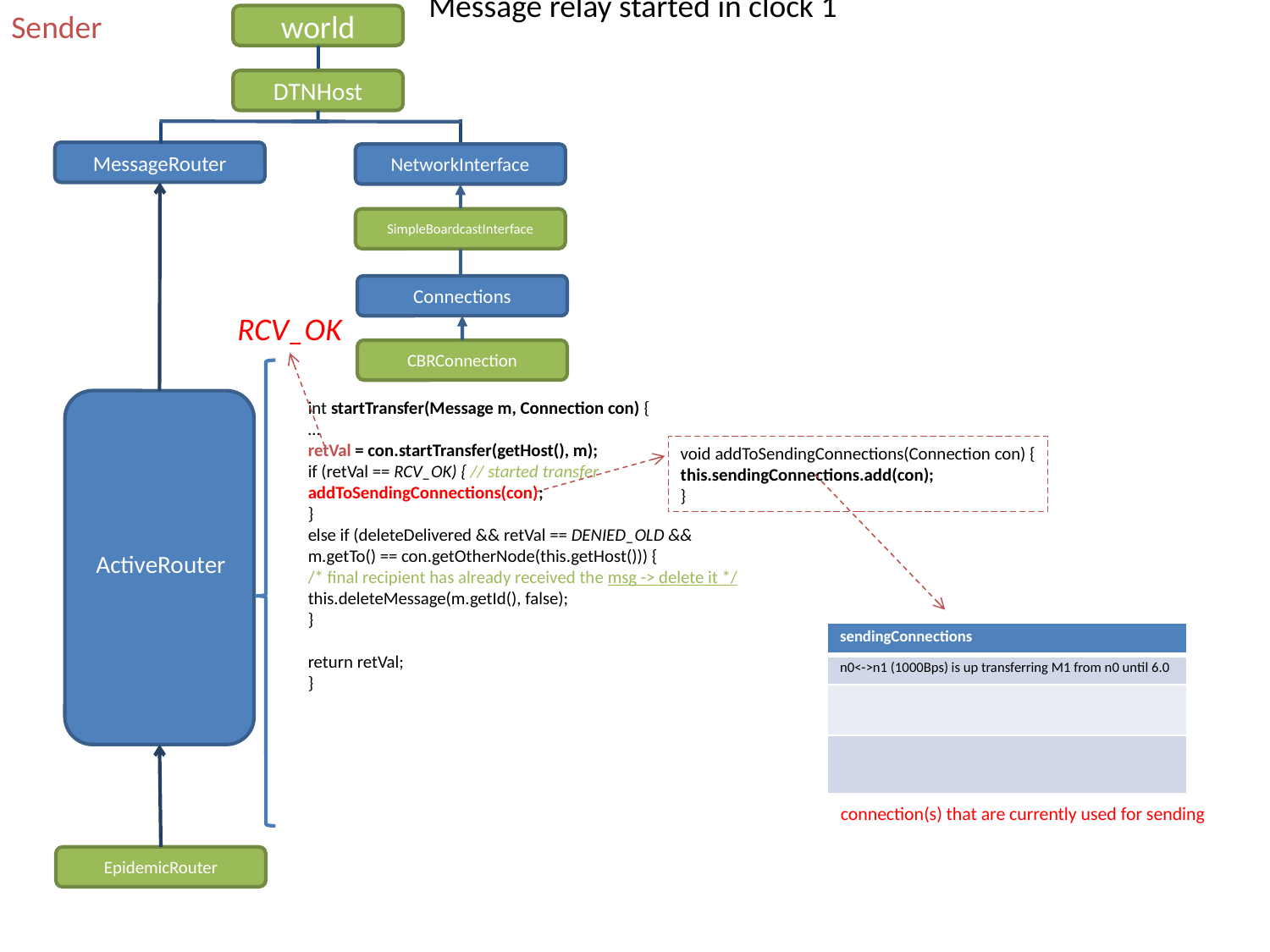

Message relay started in clock 1
Sender
world
DTNHost
MessageRouter
NetworkInterface
SimpleBoardcastInterface
Connections
RCV_OK
CBRConnection

int startTransfer(Message m, Connection con) {
…
retVal = con.startTransfer(getHost(), m);
if (retVal == RCV_OK) { // started transfer
addToSendingConnections(con);
}
else if (deleteDelivered && retVal == DENIED_OLD &&
m.getTo() == con.getOtherNode(this.getHost())) {
/* final recipient has already received the msg -> delete it */
this.deleteMessage(m.getId(), false);
}

return retVal;
}
void addToSendingConnections(Connection con) {
this.sendingConnections.add(con);
}
ActiveRouter
| sendingConnections |
| --- |
| n0<->n1 (1000Bps) is up transferring M1 from n0 until 6.0 |
|  |
|  |
connection(s) that are currently used for sending
EpidemicRouter